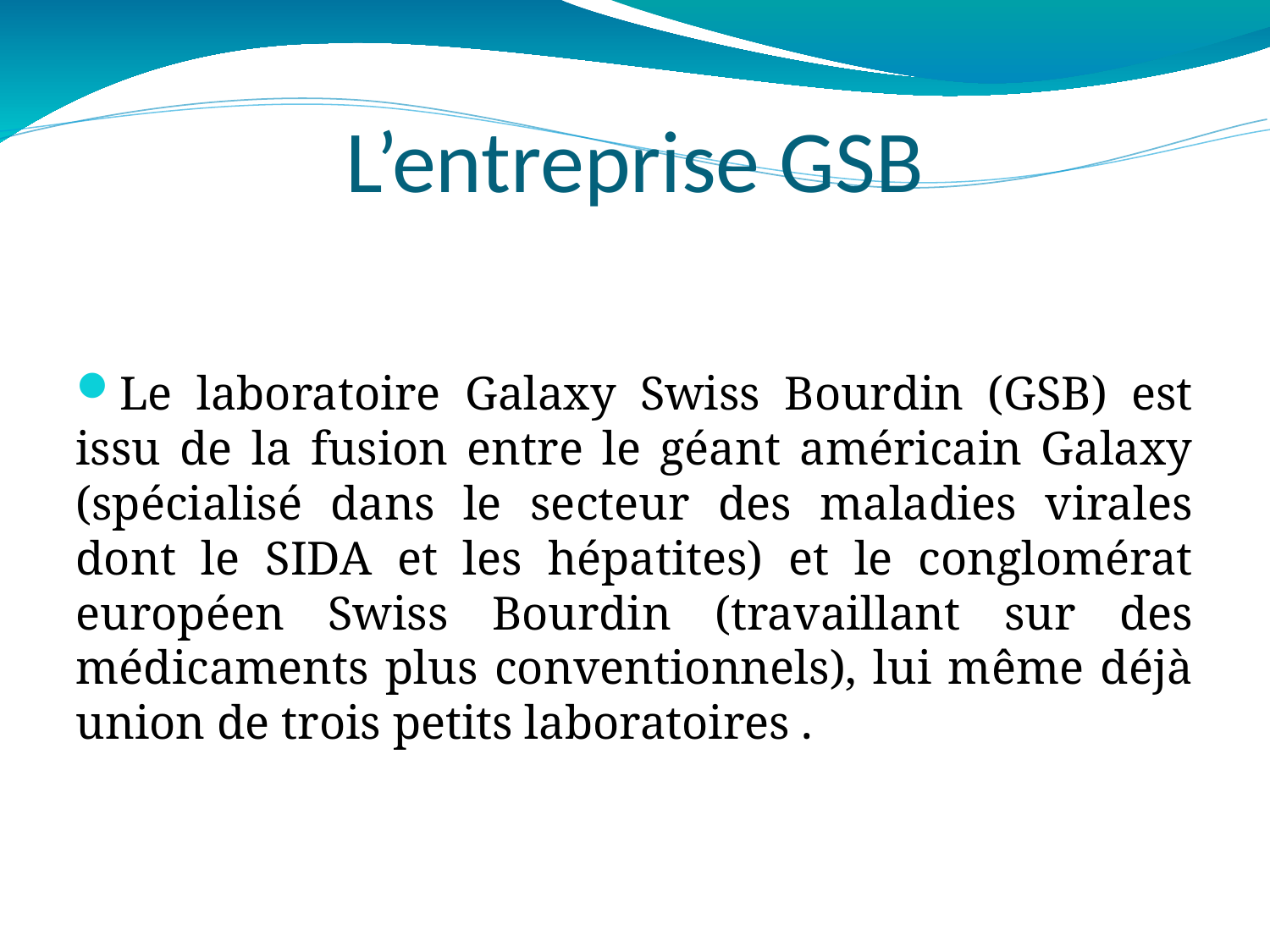

L’entreprise GSB

Le laboratoire Galaxy Swiss Bourdin (GSB) est issu de la fusion entre le géant américain Galaxy (spécialisé dans le secteur des maladies virales dont le SIDA et les hépatites) et le conglomérat européen Swiss Bourdin (travaillant sur des médicaments plus conventionnels), lui même déjà union de trois petits laboratoires .